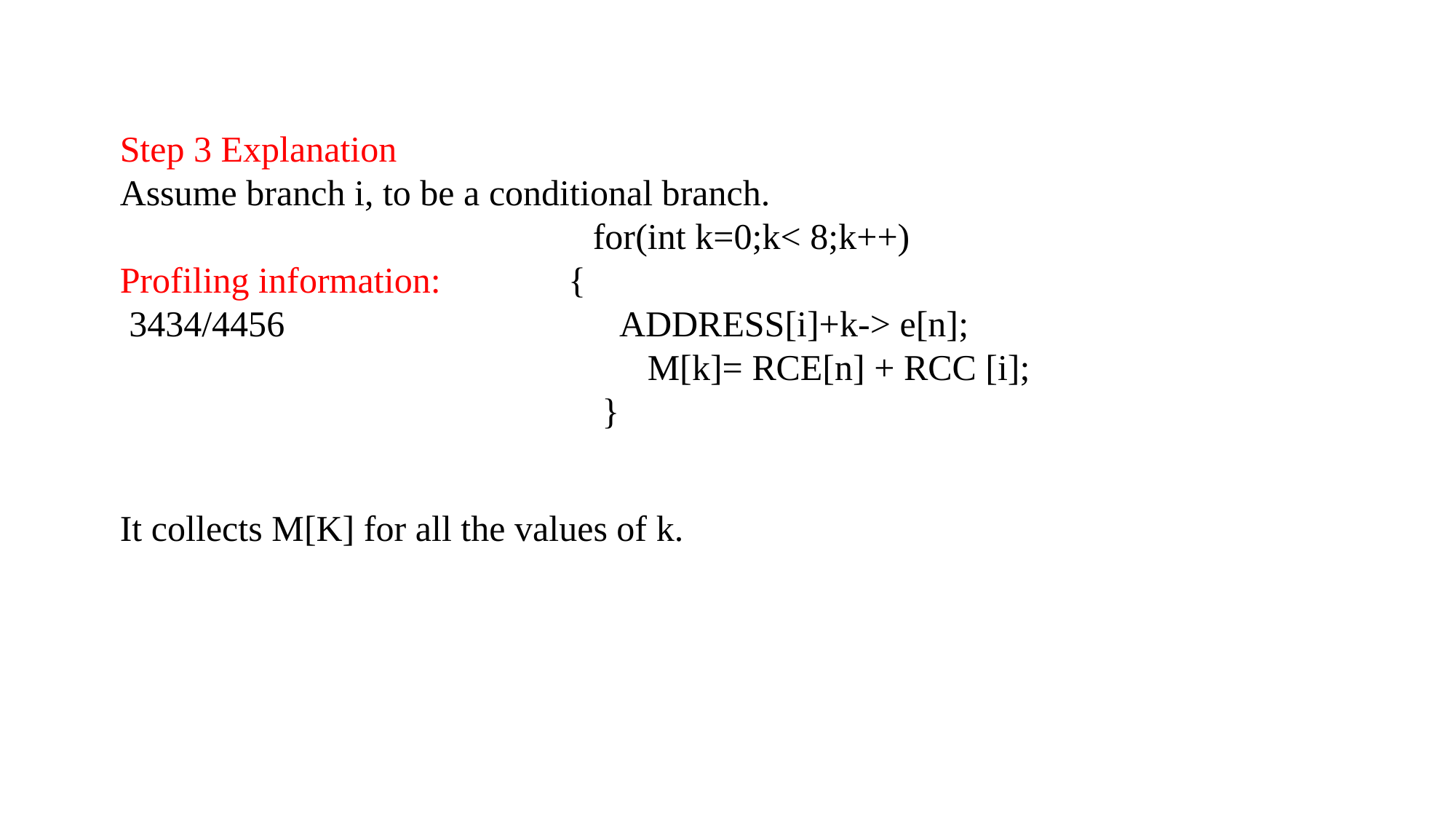

Step 3 Explanation
Assume branch i, to be a conditional branch.
                                                    for(int k=0;k< 8;k++)
Profiling information:              {
 3434/4456                                     ADDRESS[i]+k-> e[n];
                                                          M[k]= RCE[n] + RCC [i];
                                                     }

It collects M[K] for all the values of k.